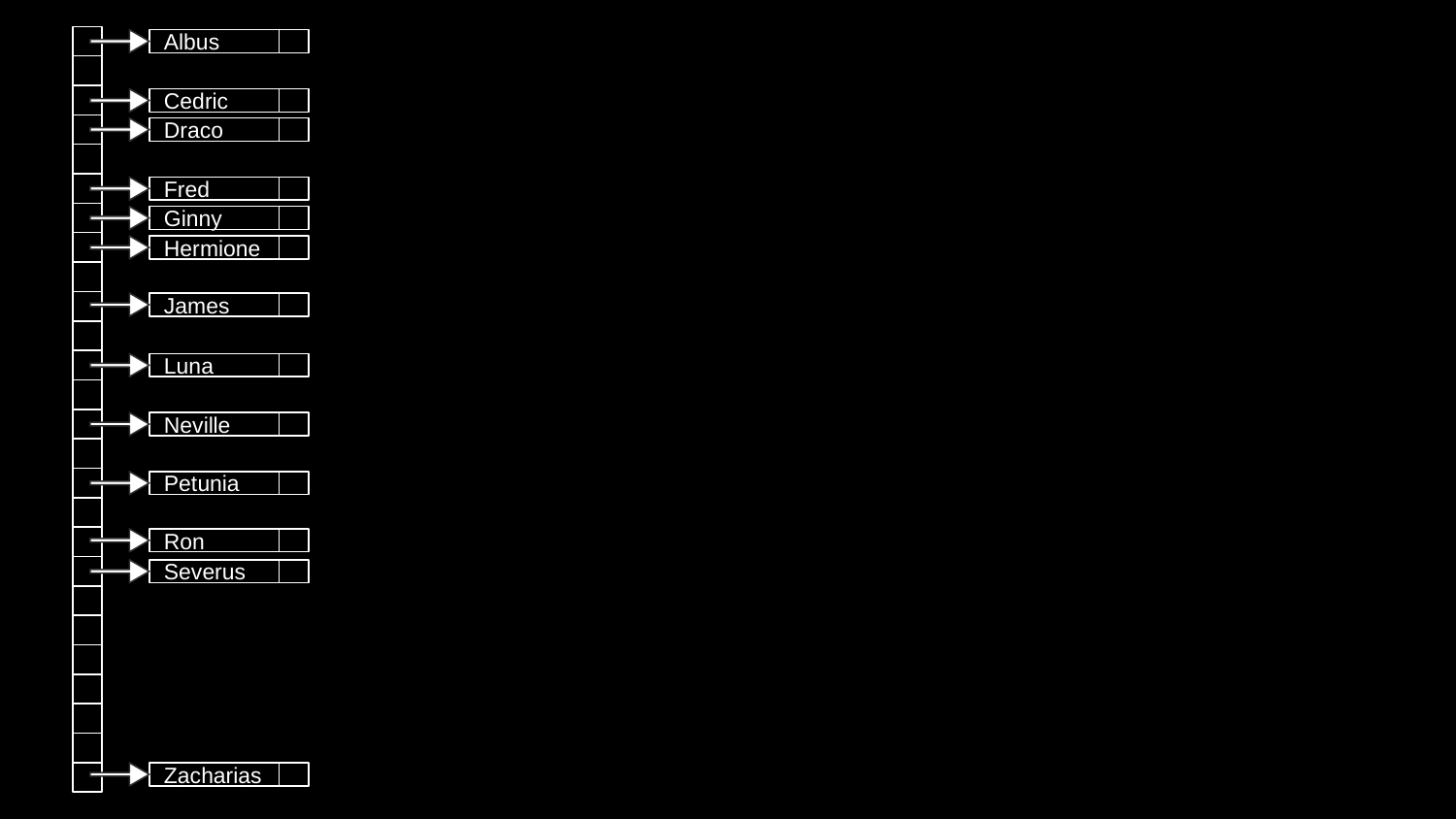

Albus

Cedric

Draco

Fred

Ginny

Hermione

James

Luna

Neville

Petunia

Ron

Severus

Zacharias